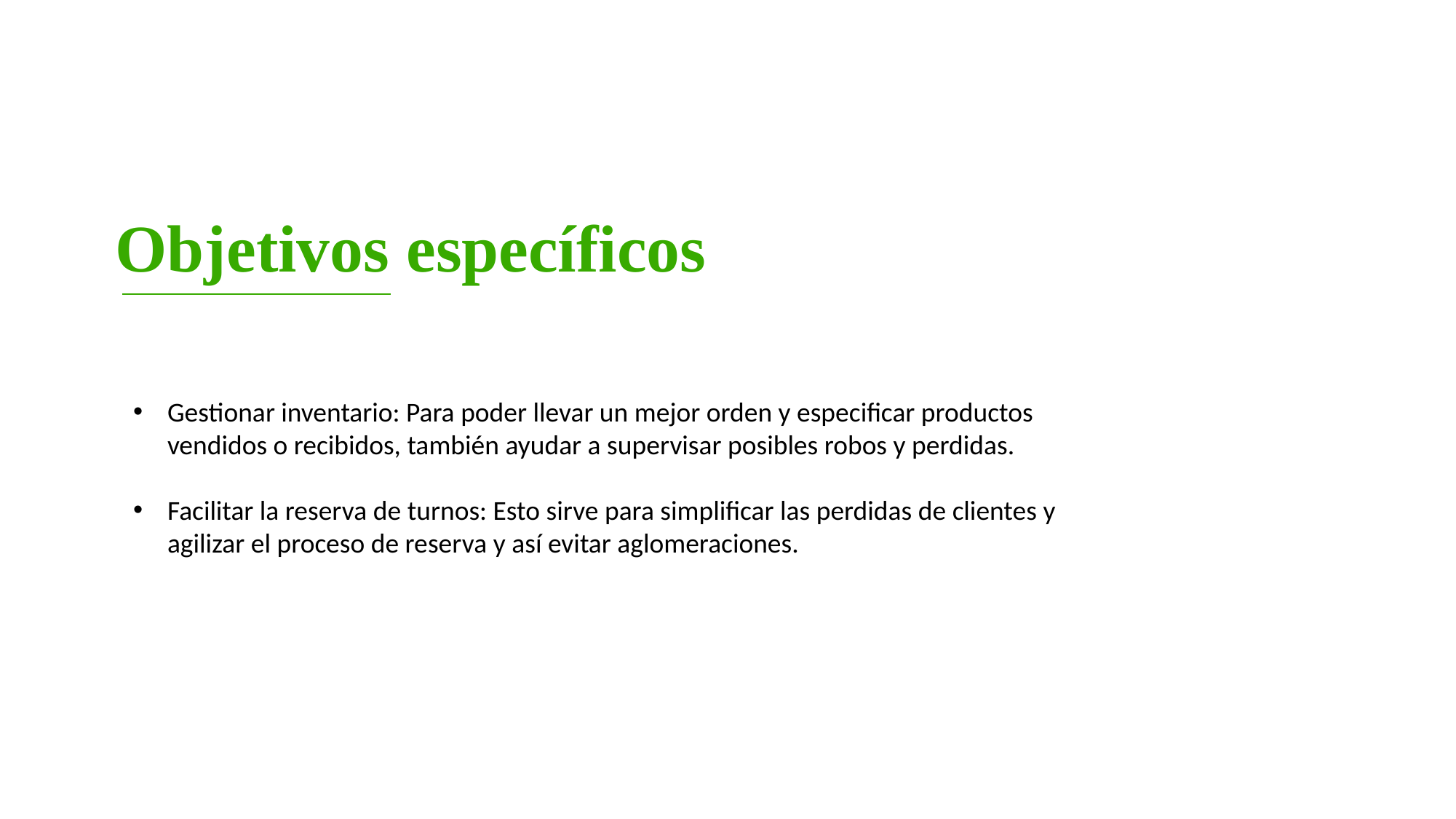

Objetivos específicos
Gestionar inventario: Para poder llevar un mejor orden y especificar productos vendidos o recibidos, también ayudar a supervisar posibles robos y perdidas.

Facilitar la reserva de turnos: Esto sirve para simplificar las perdidas de clientes y agilizar el proceso de reserva y así evitar aglomeraciones.